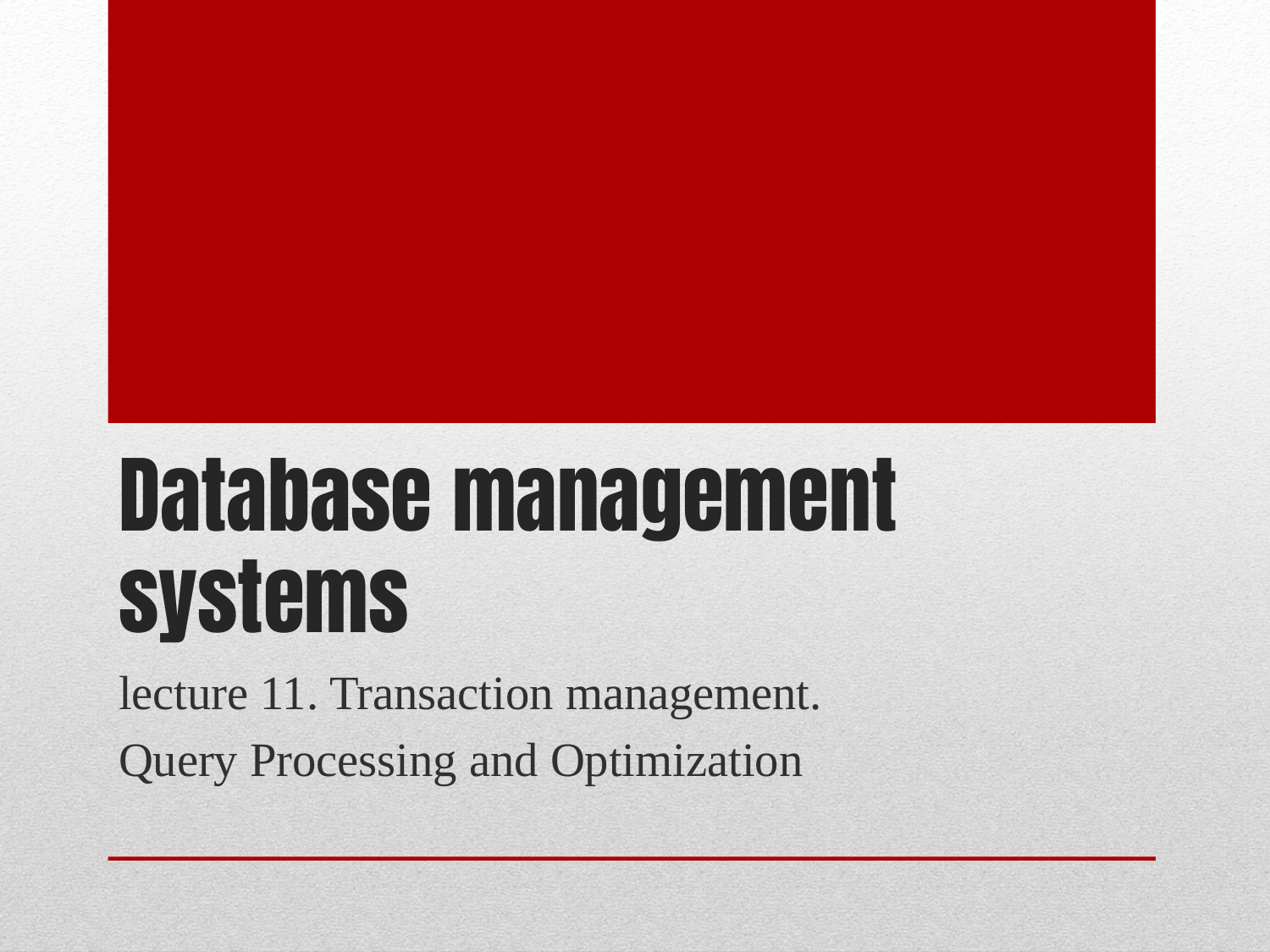

# Database management systems
lecture 11. Transaction management.
Query Processing and Optimization